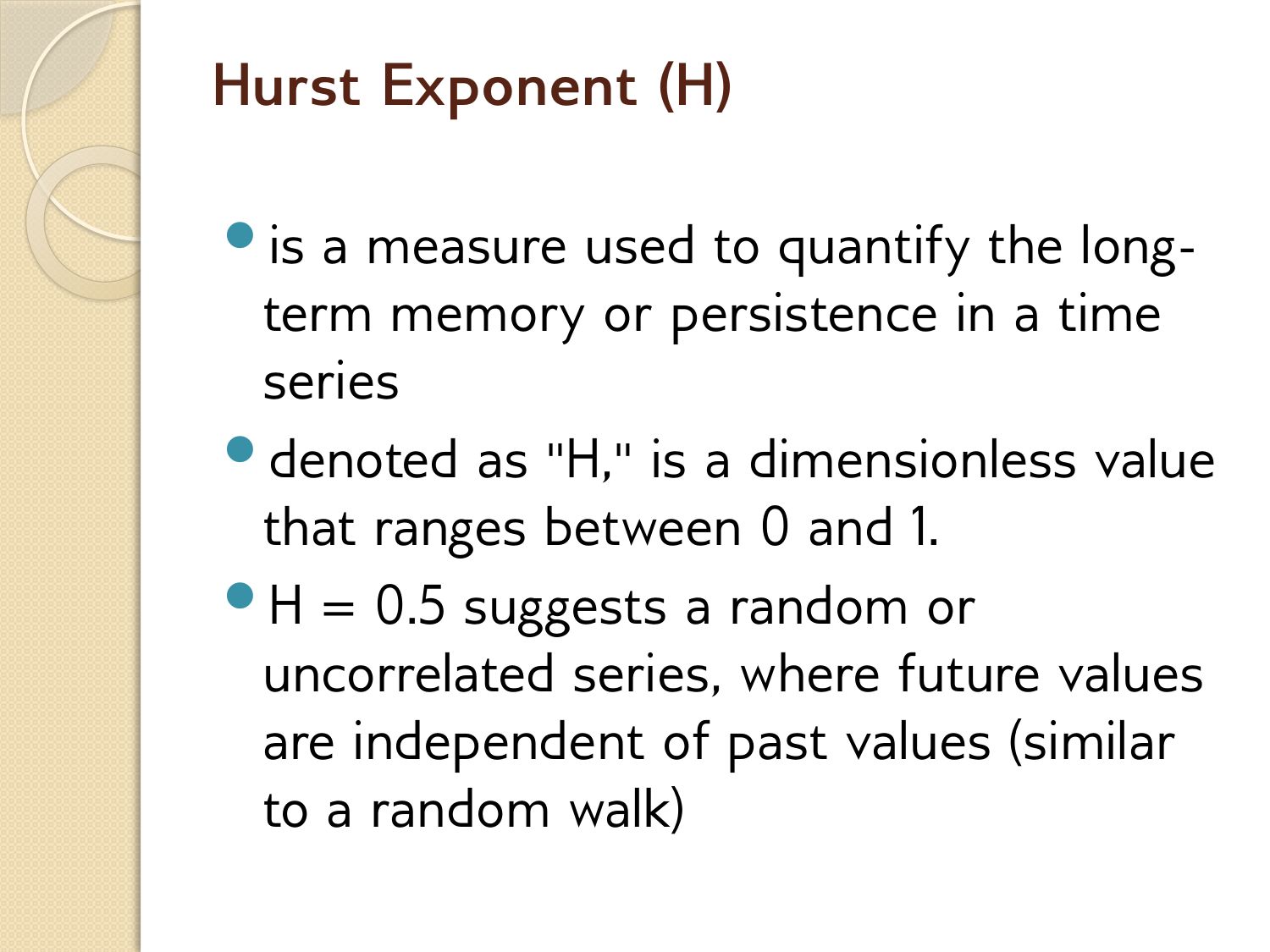

# Hurst Exponent (H)
is a measure used to quantify the long-term memory or persistence in a time series
denoted as "H," is a dimensionless value that ranges between 0 and 1.
H = 0.5 suggests a random or uncorrelated series, where future values are independent of past values (similar to a random walk)